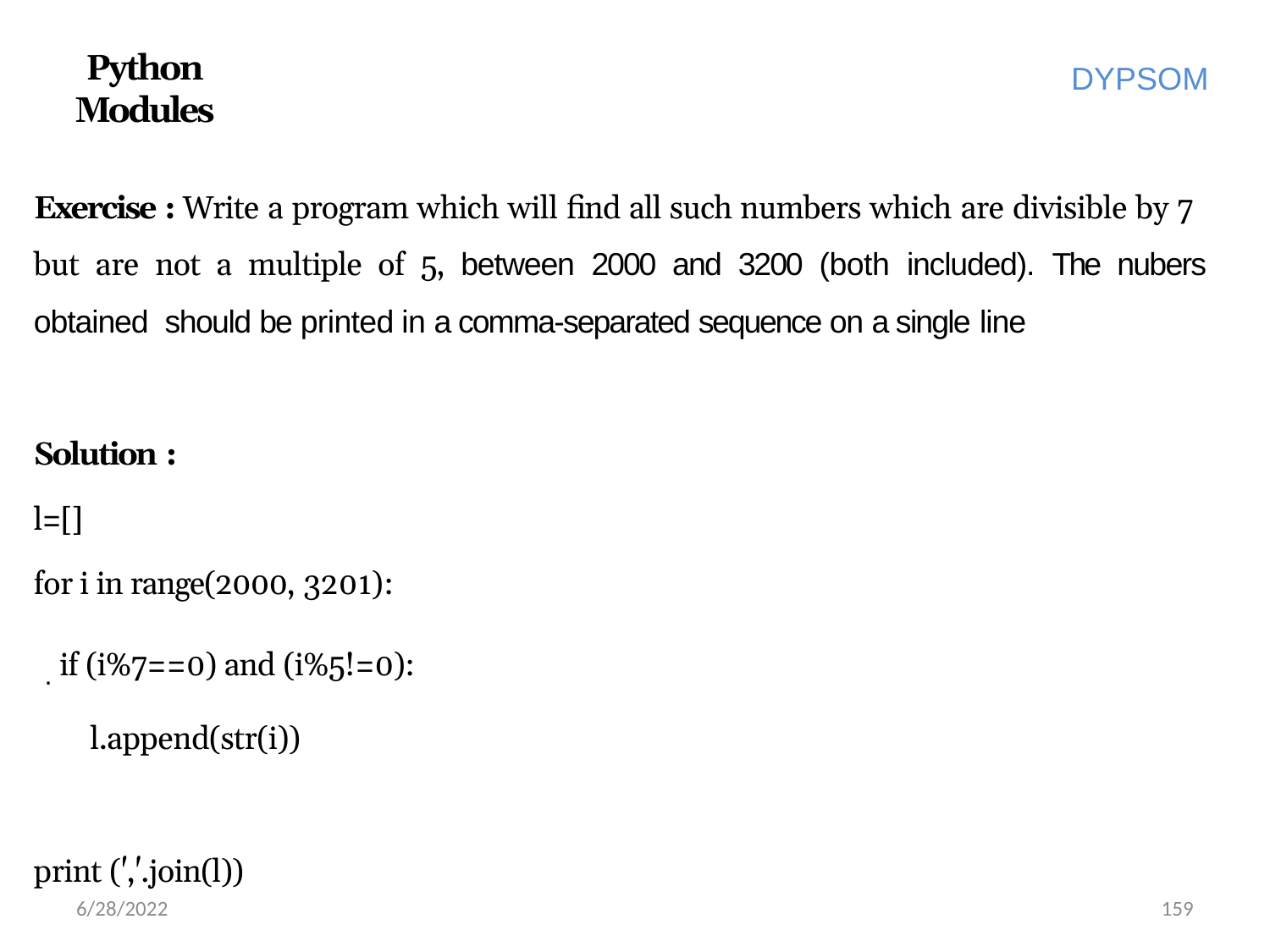

DYPSOM
# Python Modules
Exercise : Write a program which will find all such numbers which are divisible by 7  but are not a multiple of 5, between 2000 and 3200 (both included). The nubers obtained  should be printed in a comma-separated sequence on a single line

Solution :
l=[]
for i in range(2000, 3201):
. if (i%7==0) and (i%5!=0):
l.append(str(i))

print (','.join(l))
6/28/2022
159